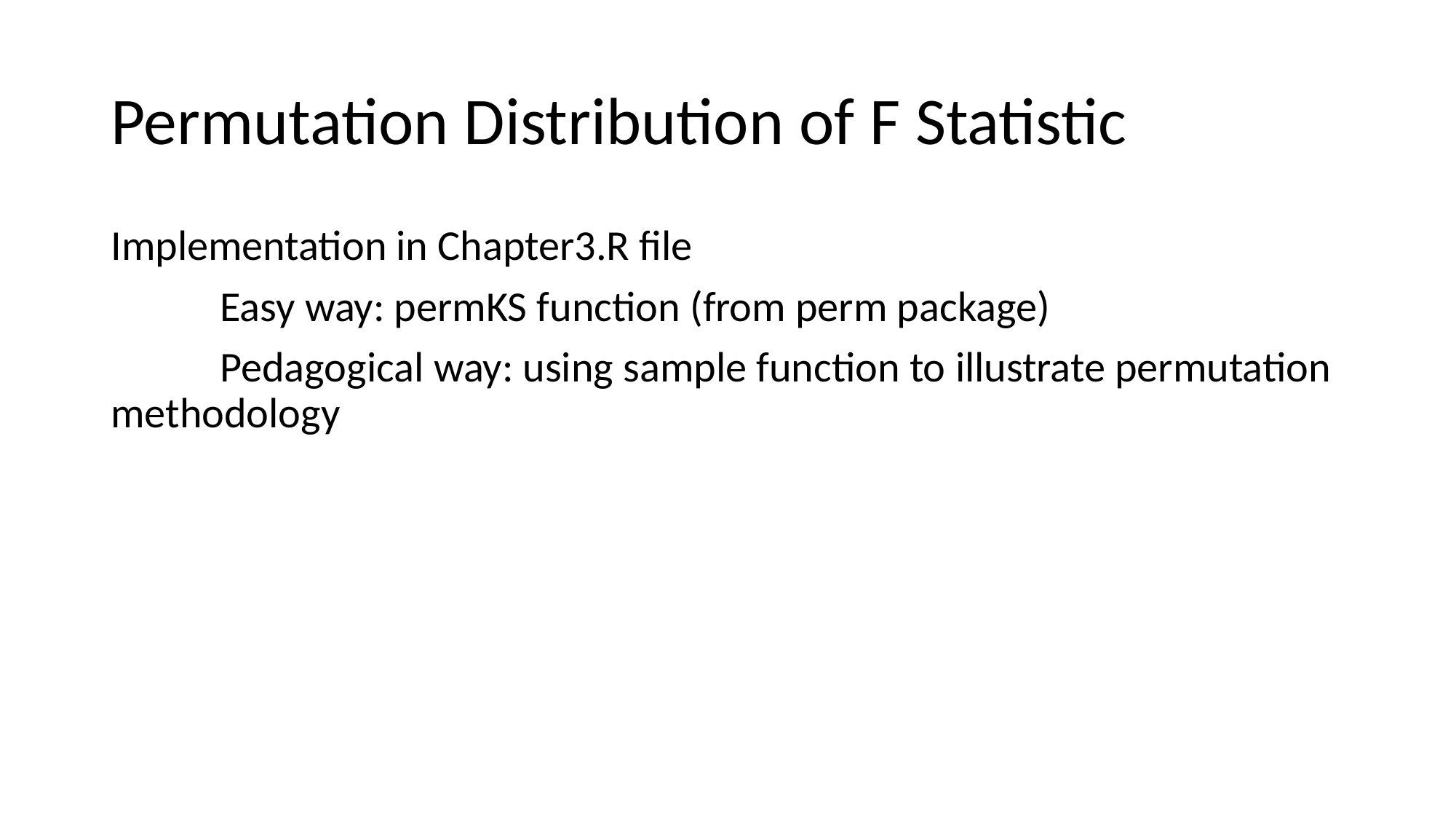

# Permutation Distribution of F Statistic
Implementation in Chapter3.R file
	Easy way: permKS function (from perm package)
	Pedagogical way: using sample function to illustrate permutation methodology